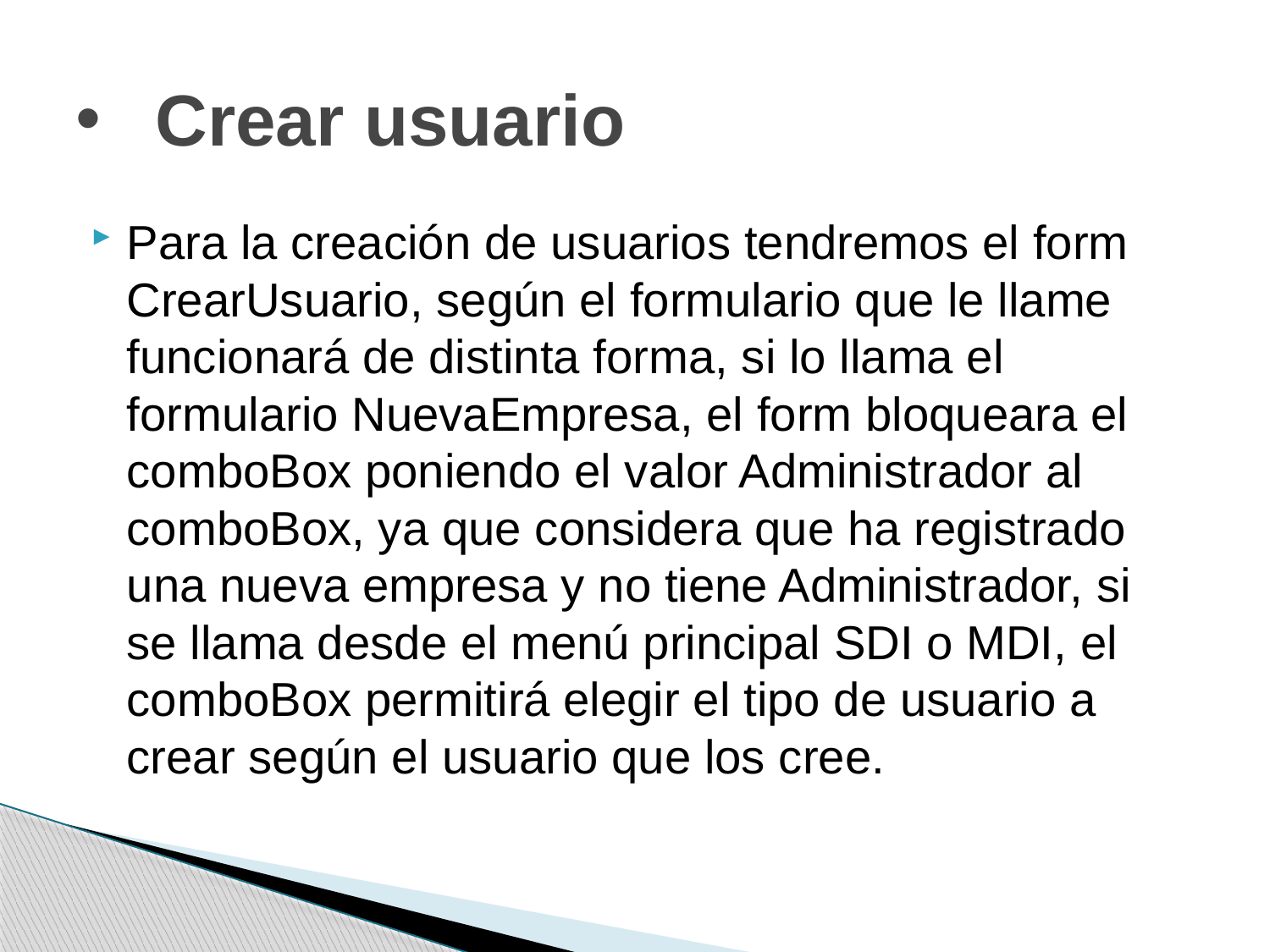

# Crear usuario
Para la creación de usuarios tendremos el form CrearUsuario, según el formulario que le llame funcionará de distinta forma, si lo llama el formulario NuevaEmpresa, el form bloqueara el comboBox poniendo el valor Administrador al comboBox, ya que considera que ha registrado una nueva empresa y no tiene Administrador, si se llama desde el menú principal SDI o MDI, el comboBox permitirá elegir el tipo de usuario a crear según el usuario que los cree.